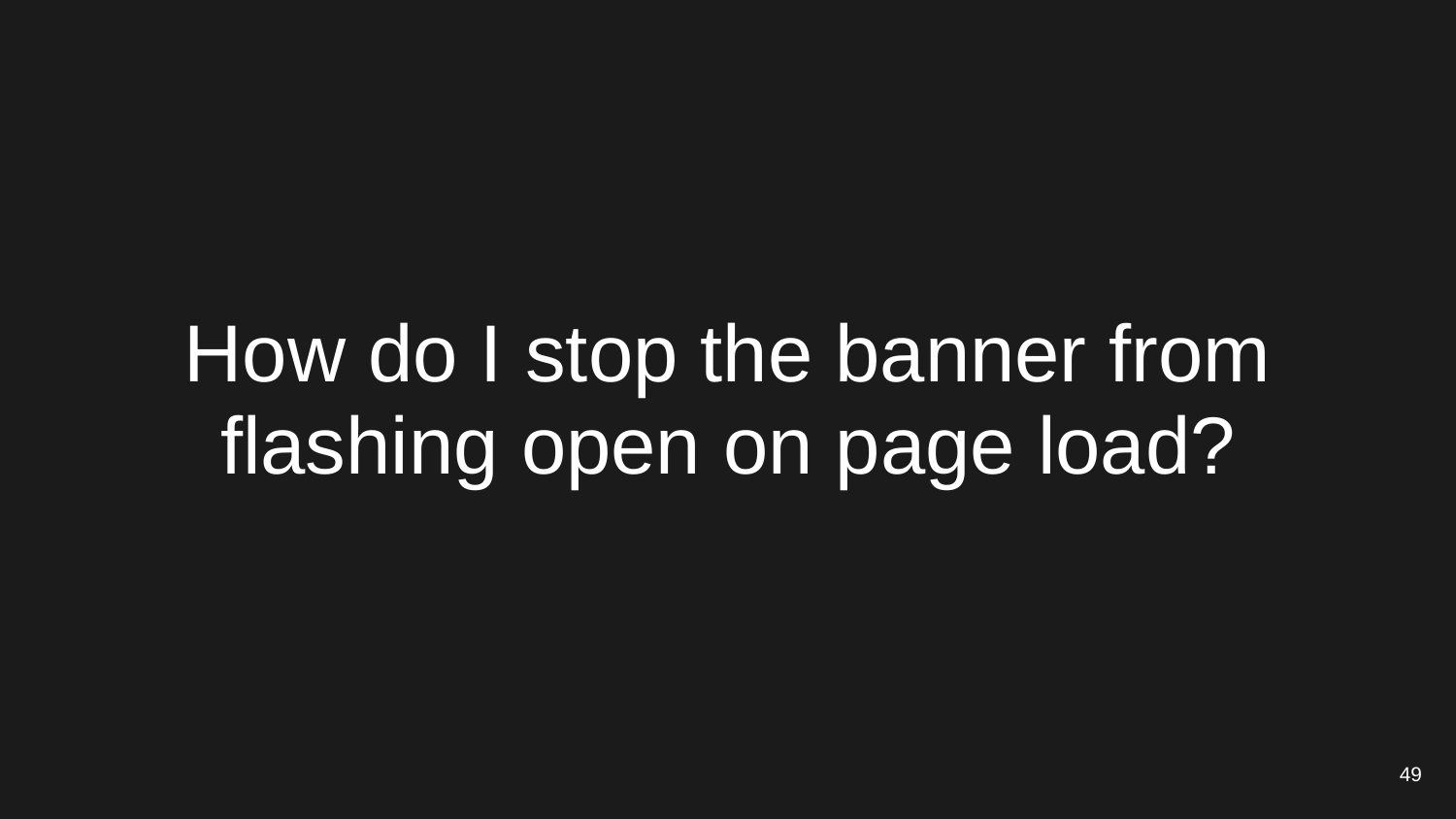

# How do I stop the banner from flashing open on page load?
49